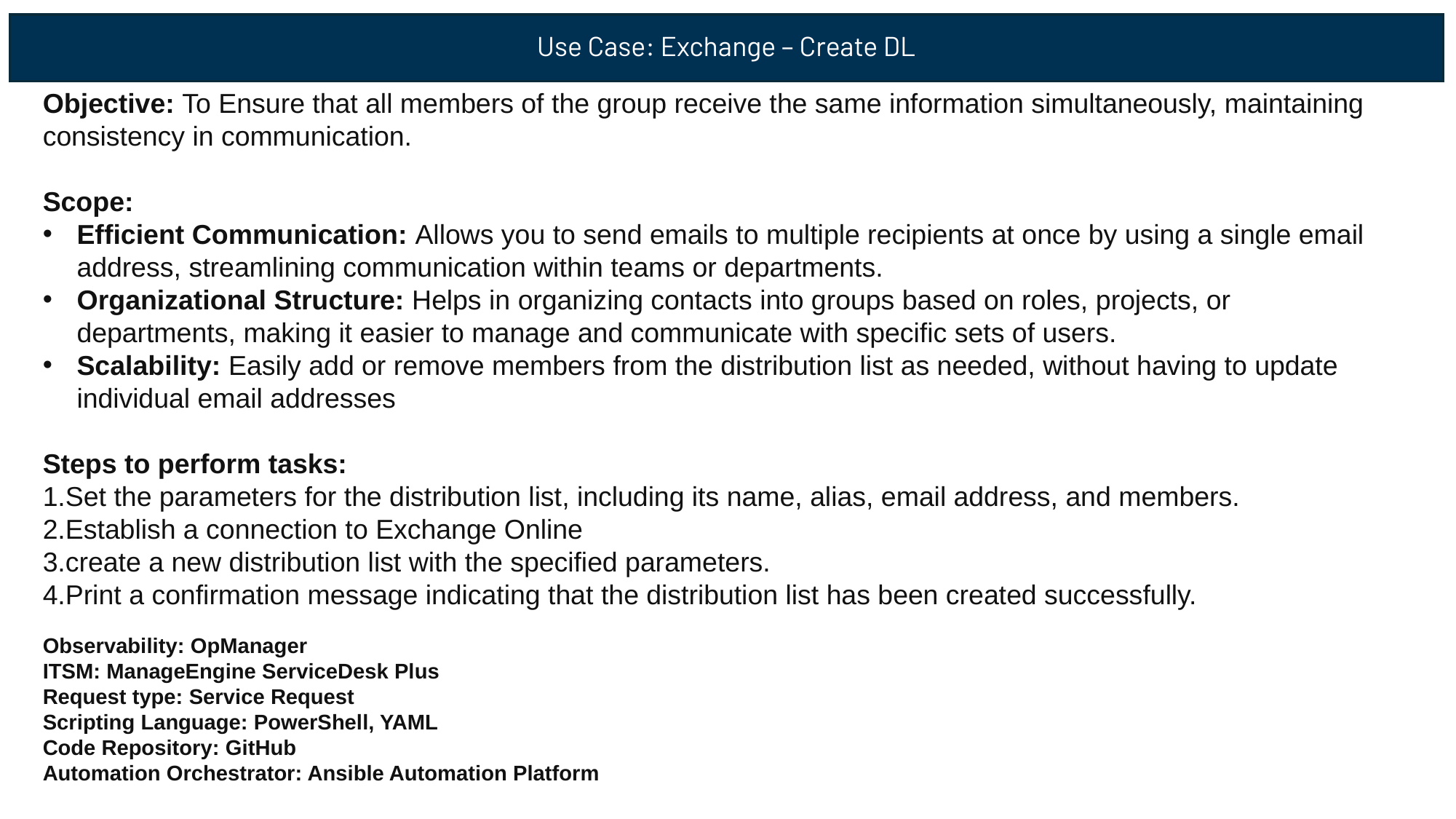

# Use Case: Exchange – Create DL
Objective: To Ensure that all members of the group receive the same information simultaneously, maintaining consistency in communication.

Scope:
Efficient Communication: Allows you to send emails to multiple recipients at once by using a single email address, streamlining communication within teams or departments.
Organizational Structure: Helps in organizing contacts into groups based on roles, projects, or departments, making it easier to manage and communicate with specific sets of users.
Scalability: Easily add or remove members from the distribution list as needed, without having to update individual email addresses

Steps to perform tasks:
1.Set the parameters for the distribution list, including its name, alias, email address, and members.
2.Establish a connection to Exchange Online
3.create a new distribution list with the specified parameters.
4.Print a confirmation message indicating that the distribution list has been created successfully.

Observability: OpManager
ITSM: ManageEngine ServiceDesk Plus
Request type: Service Request
Scripting Language: PowerShell, YAML
Code Repository: GitHub
Automation Orchestrator: Ansible Automation Platform